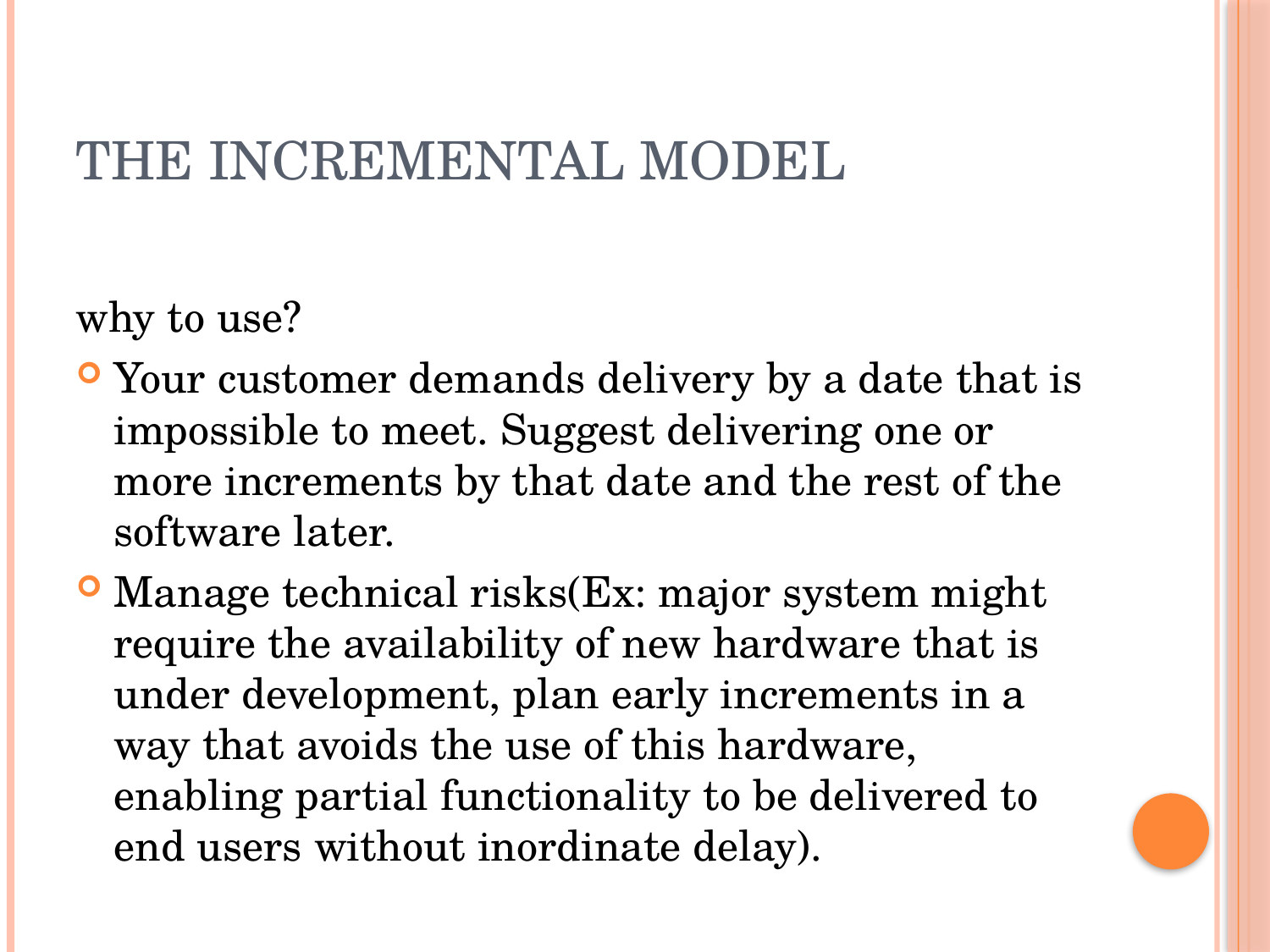

# The Incremental model

why to use?
Your customer demands delivery by a date that is impossible to meet. Suggest delivering one or more increments by that date and the rest of the software later.
Manage technical risks(Ex: major system might require the availability of new hardware that is under development, plan early increments in a way that avoids the use of this hardware, enabling partial functionality to be delivered to end users without inordinate delay).